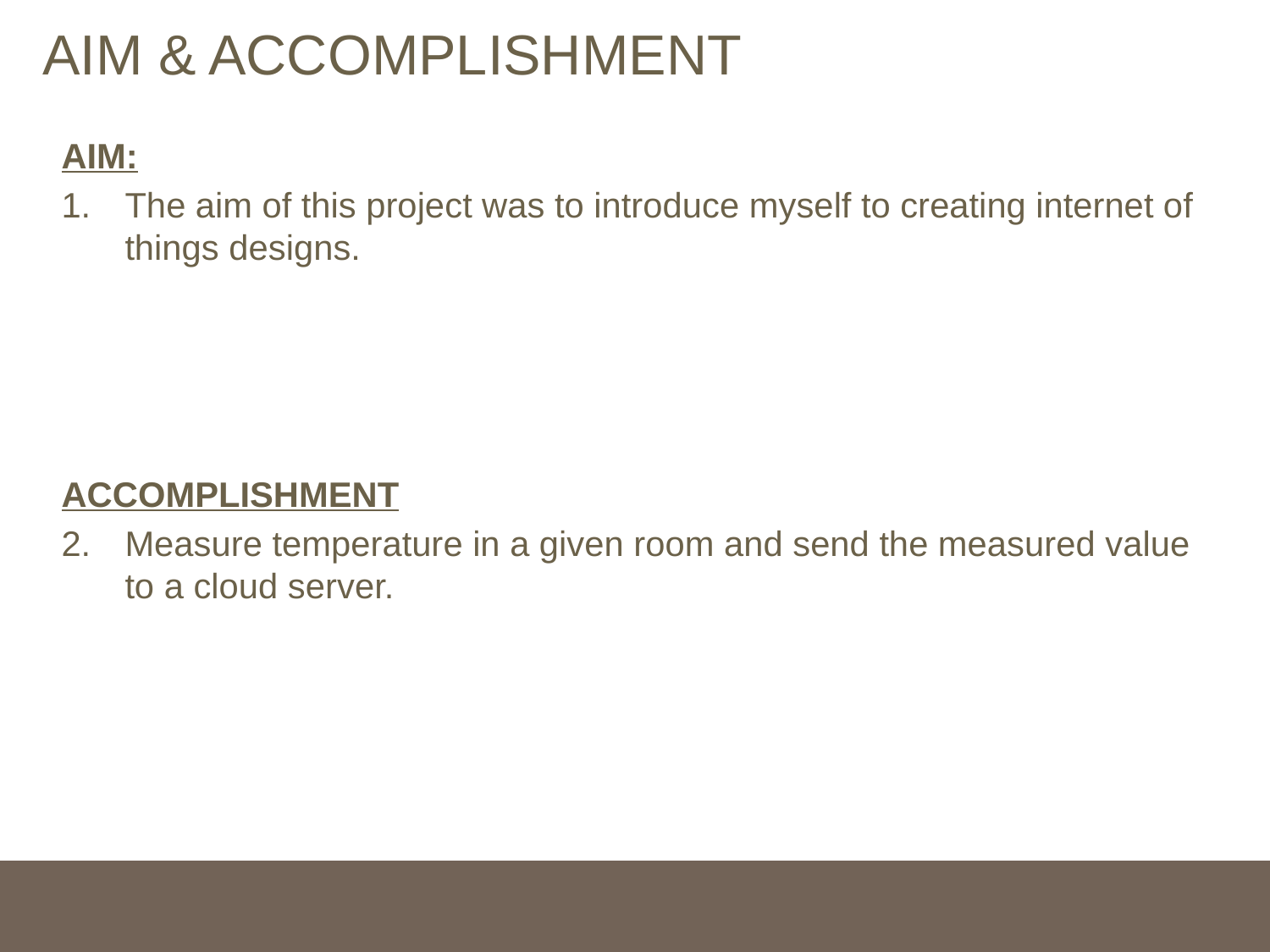

# AIM & ACCOMPLISHMENT
AIM:
The aim of this project was to introduce myself to creating internet of things designs.

ACCOMPLISHMENT
Measure temperature in a given room and send the measured value to a cloud server.